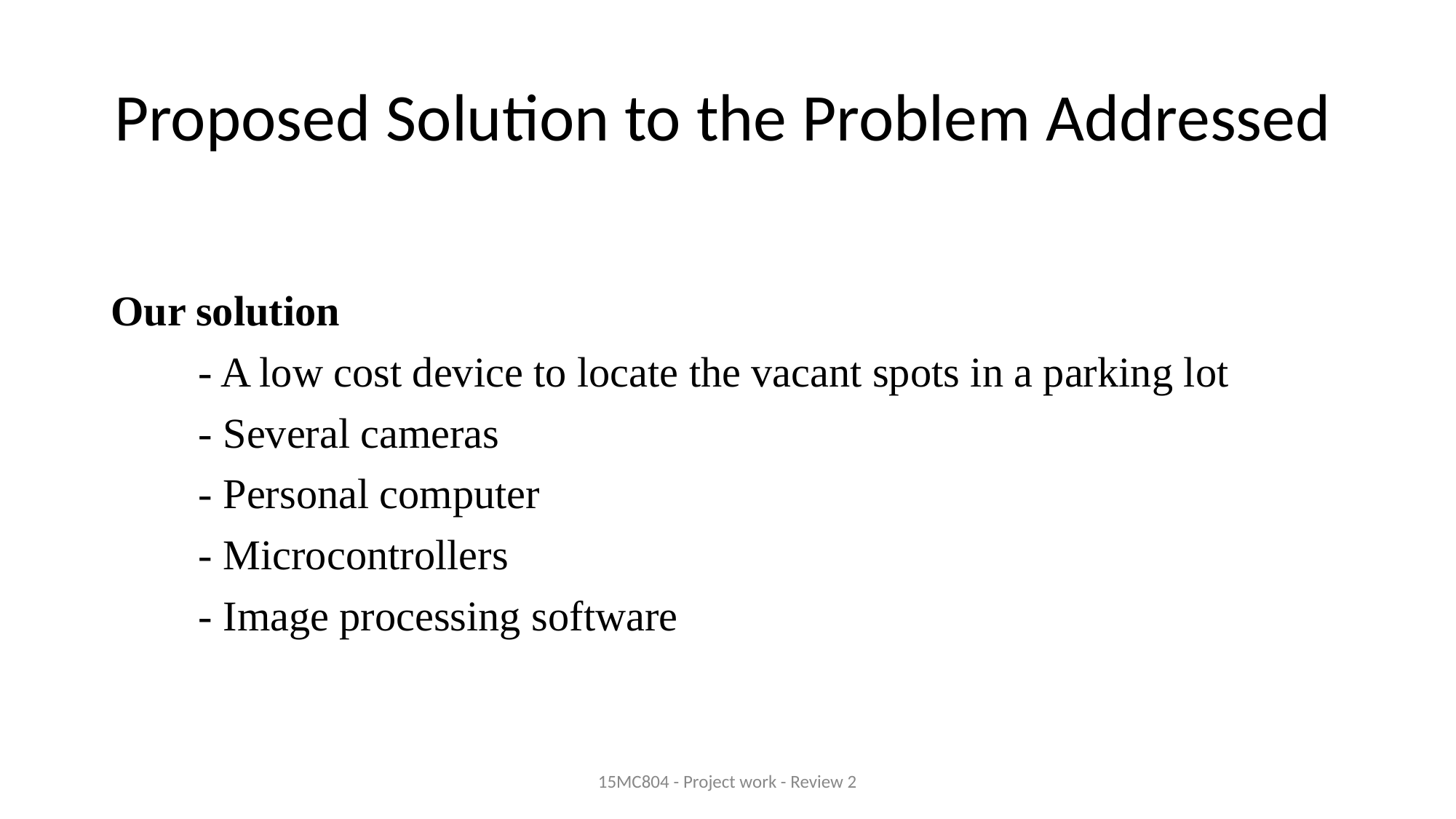

# Proposed Solution to the Problem Addressed

Our solution
       - A low cost device to locate the vacant spots in a parking lot
       - Several cameras
       - Personal computer
       - Microcontrollers
       - Image processing software

15MC804 - Project work - Review 2